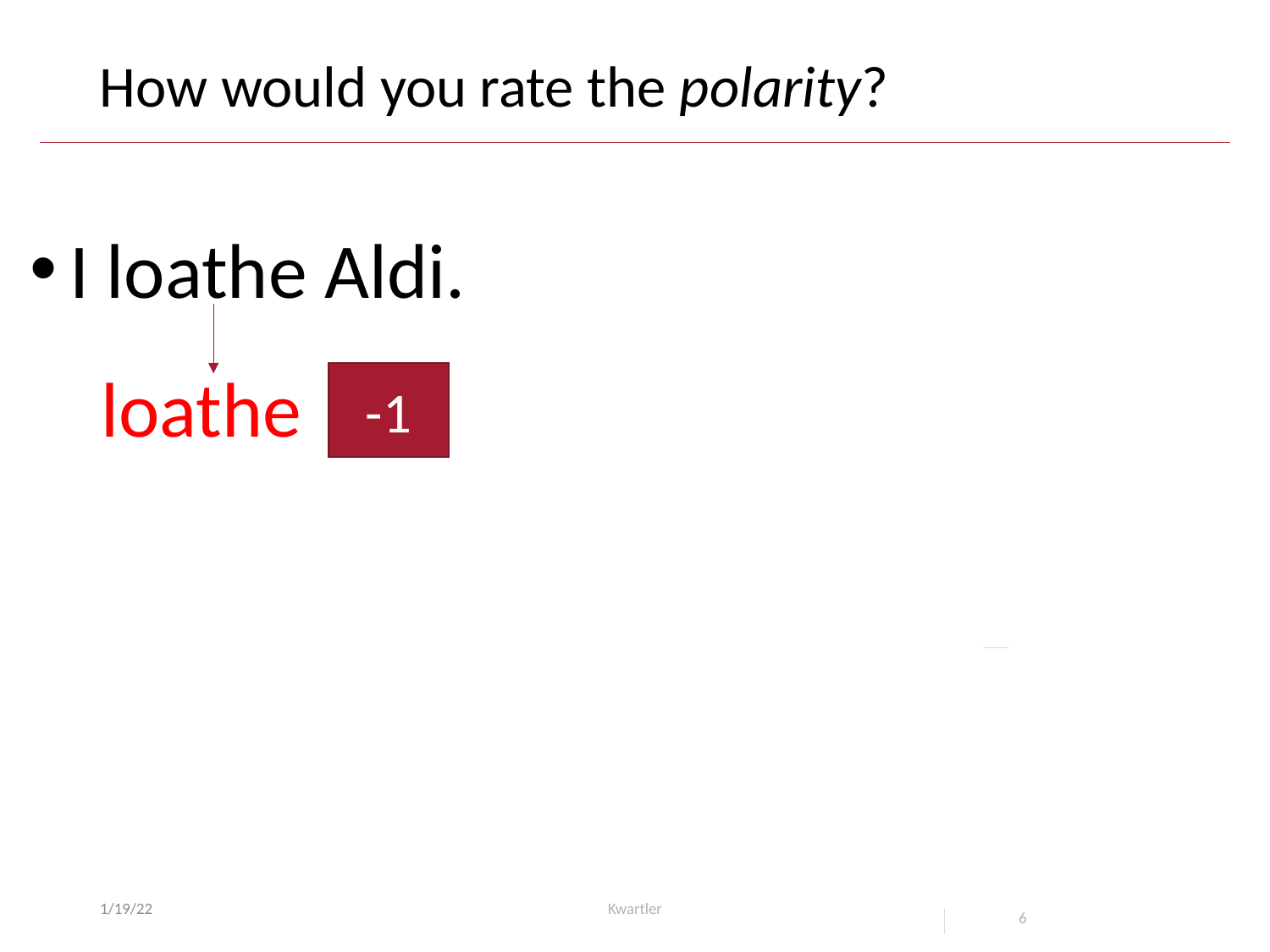

# How would you rate the polarity?
I loathe Aldi.
    loathe
-1
1/19/22
Kwartler
6